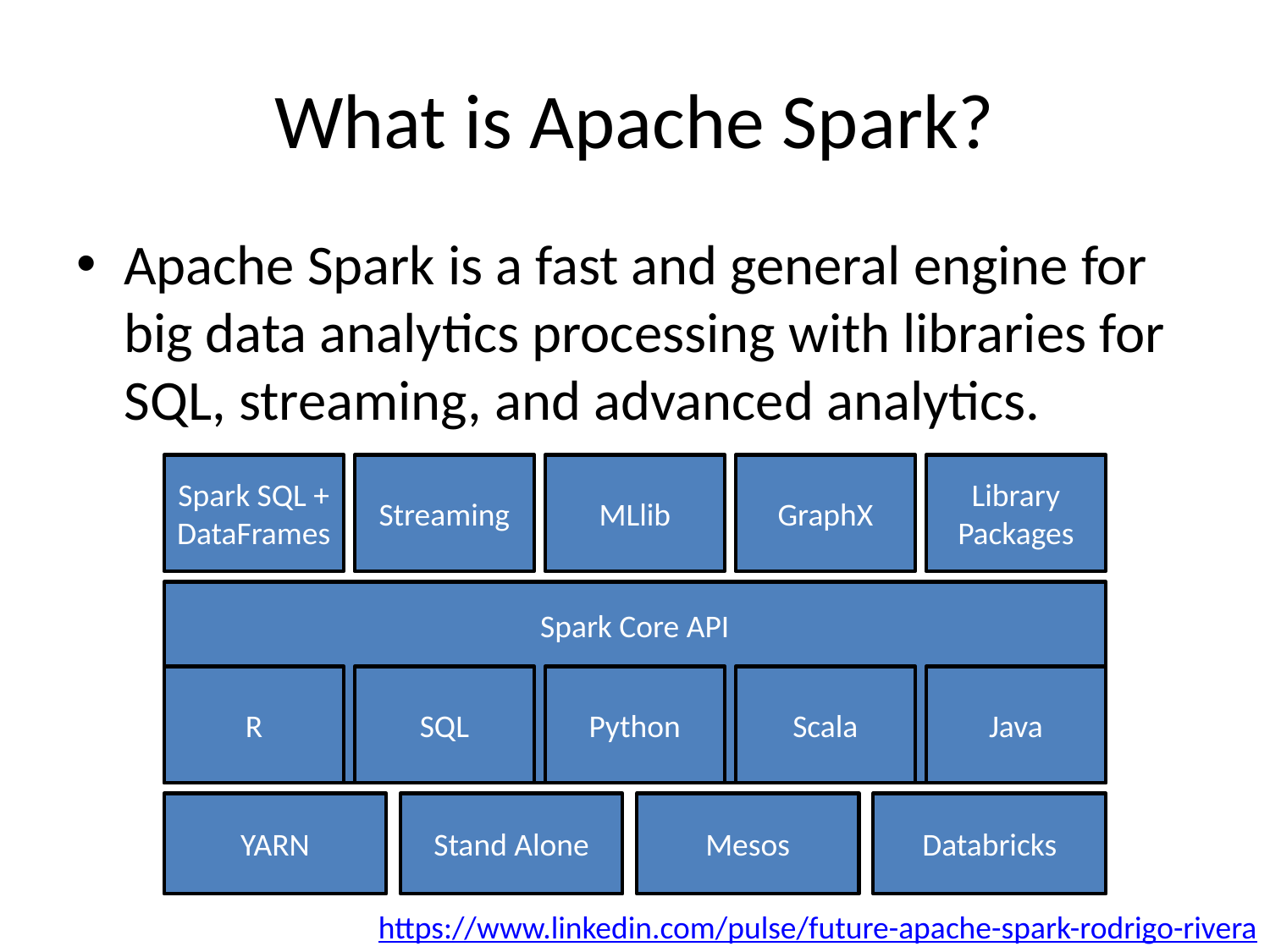

# What is Apache Spark?
Apache Spark is a fast and general engine for big data analytics processing with libraries for SQL, streaming, and advanced analytics.
Spark SQL + DataFrames
Streaming
MLlib
GraphX
Library Packages
Spark Core API

R
SQL
Python
Scala
Java
YARN
Stand Alone
Mesos
Databricks
https://www.linkedin.com/pulse/future-apache-spark-rodrigo-rivera